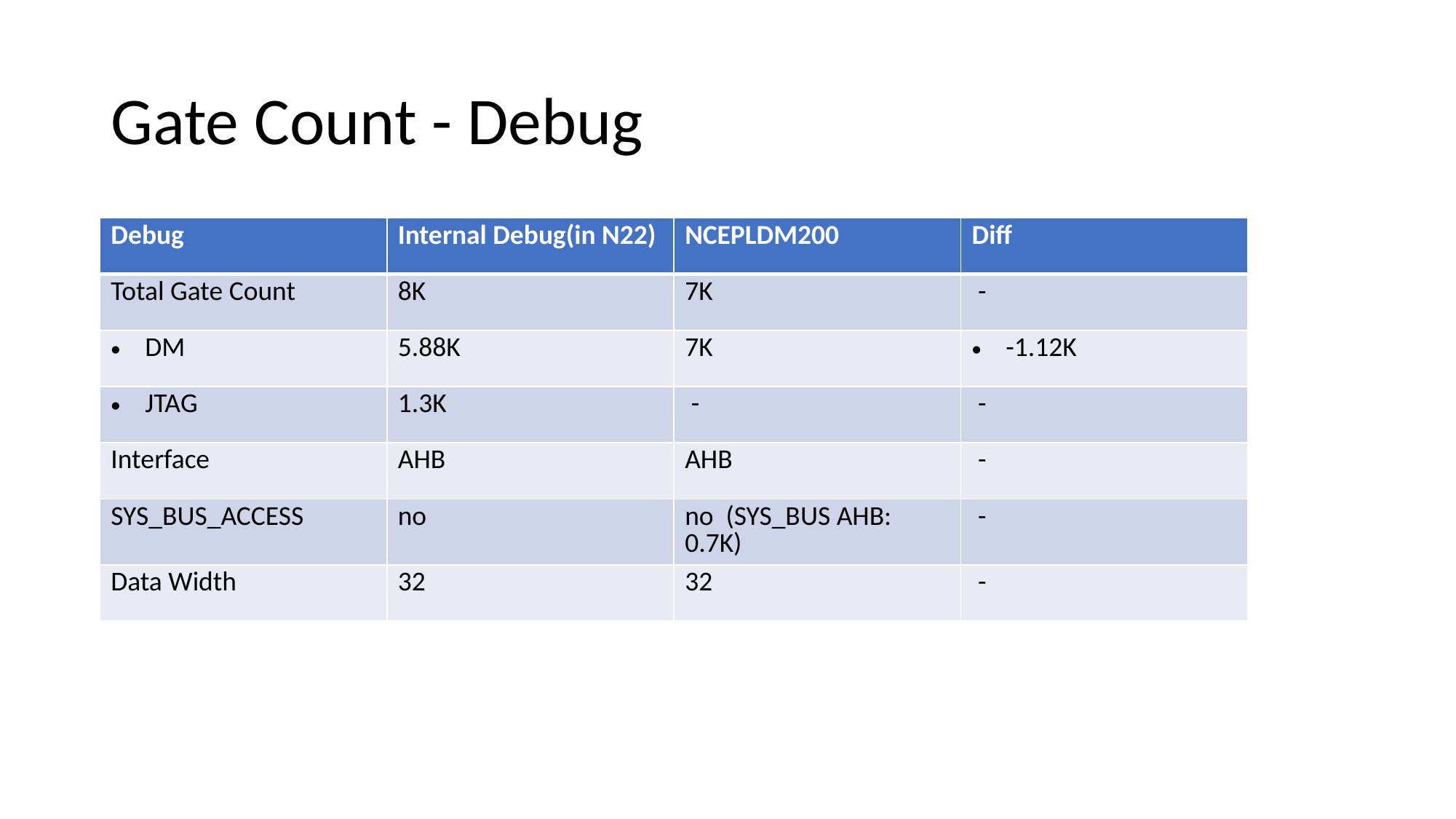

# Gate Count - Debug
| Debug | Internal Debug(in N22) | NCEPLDM200 | Diff |
| --- | --- | --- | --- |
| Total Gate Count | 8K | 7K | - |
| DM | 5.88K | 7K | -1.12K |
| JTAG | 1.3K | - | - |
| Interface | AHB | AHB | - |
| SYS\_BUS\_ACCESS | no | no (SYS\_BUS AHB: 0.7K) | - |
| Data Width | 32 | 32 | - |